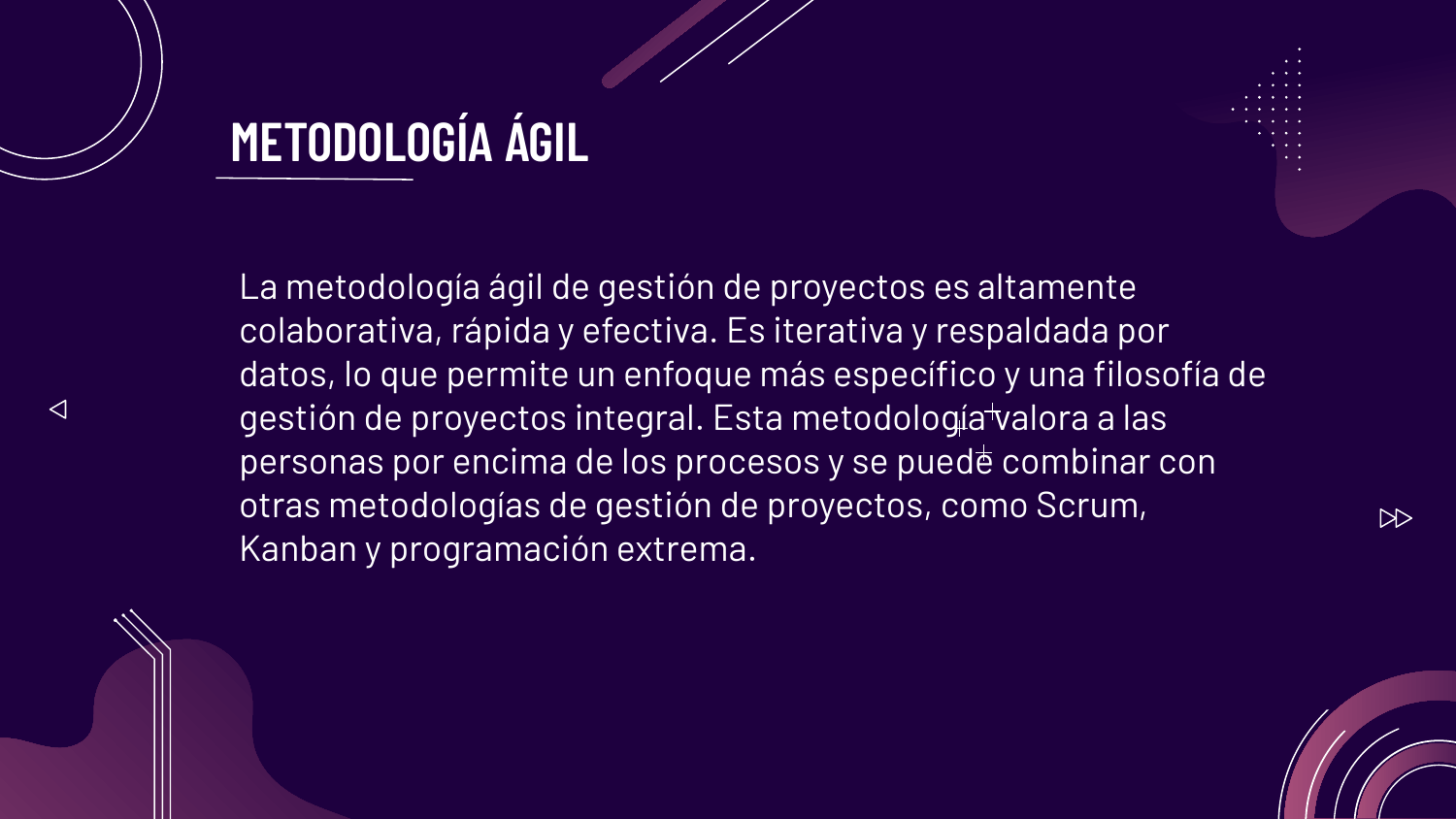

# METODOLOGÍA ÁGIL
La metodología ágil de gestión de proyectos es altamente colaborativa, rápida y efectiva. Es iterativa y respaldada por datos, lo que permite un enfoque más específico y una filosofía de gestión de proyectos integral. Esta metodología valora a las personas por encima de los procesos y se puede combinar con otras metodologías de gestión de proyectos, como Scrum, Kanban y programación extrema.